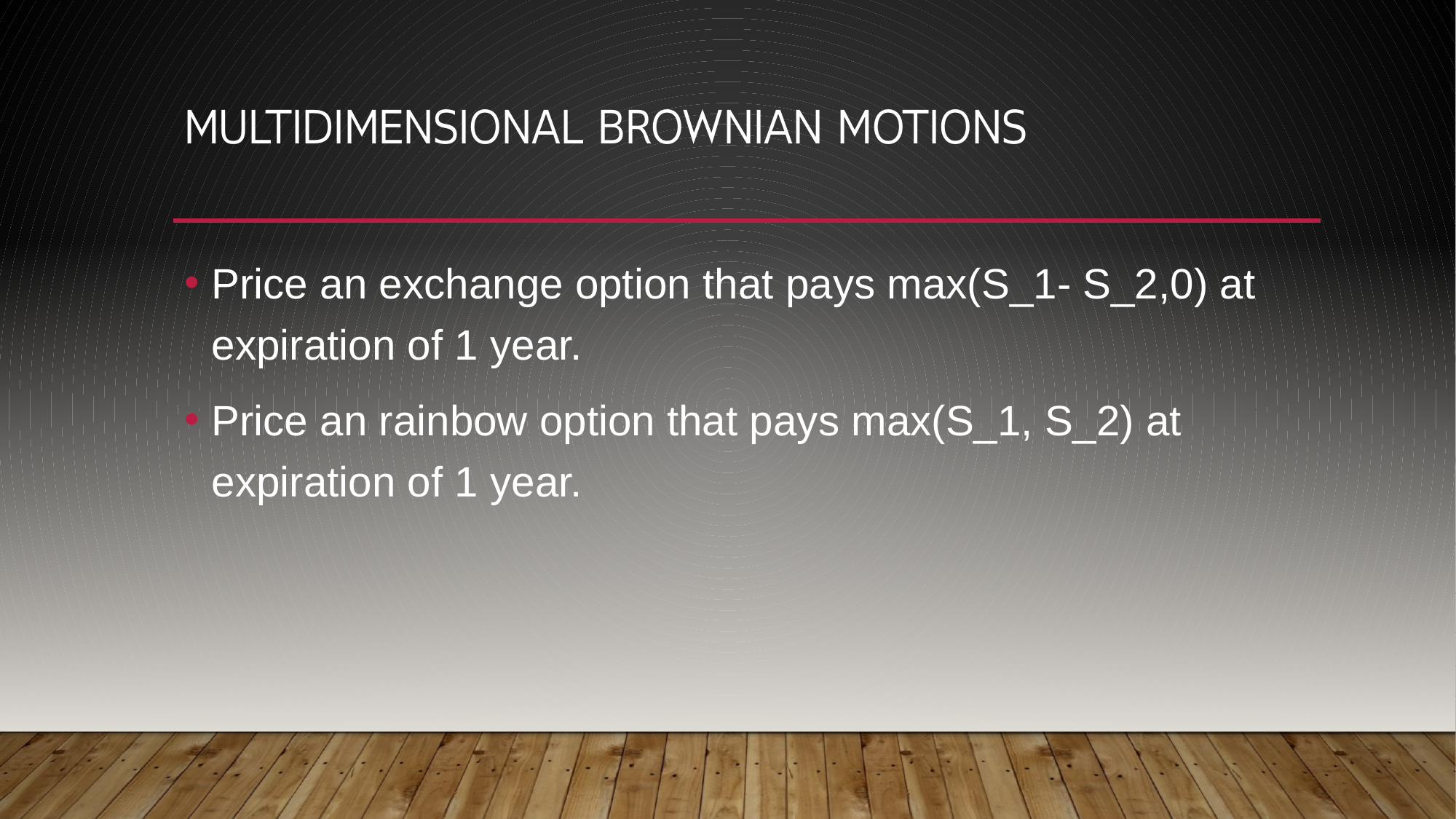

# Multidimensional Brownian motions
Price an exchange option that pays max(S_1- S_2,0) at expiration of 1 year.
Price an rainbow option that pays max(S_1, S_2) at expiration of 1 year.